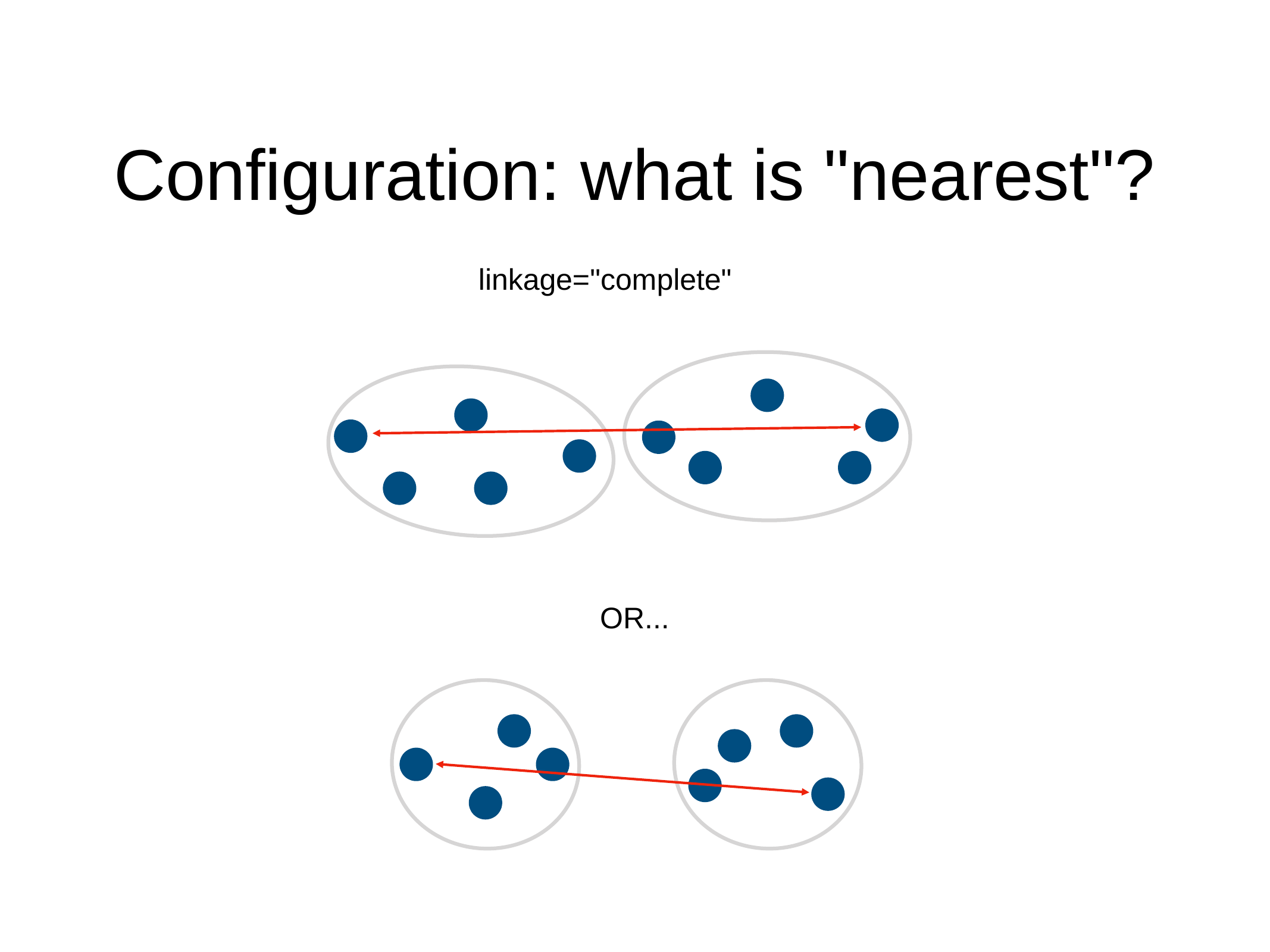

# Configuration: what is "nearest"?
linkage="complete"

OR...